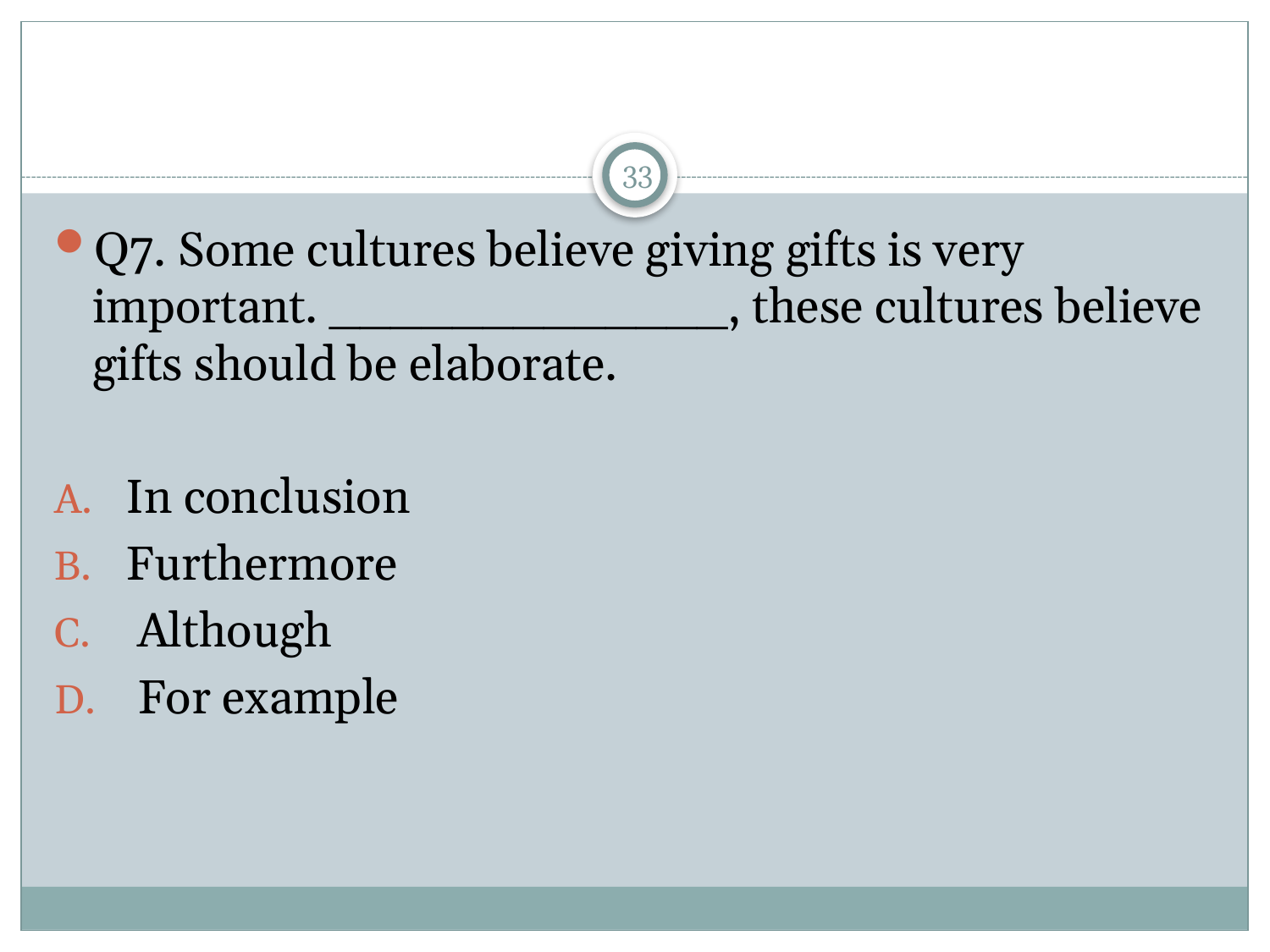

#
33
Q7. Some cultures believe giving gifts is very important. _____________, these cultures believe gifts should be elaborate.

In conclusion
Furthermore
 Although
 For example